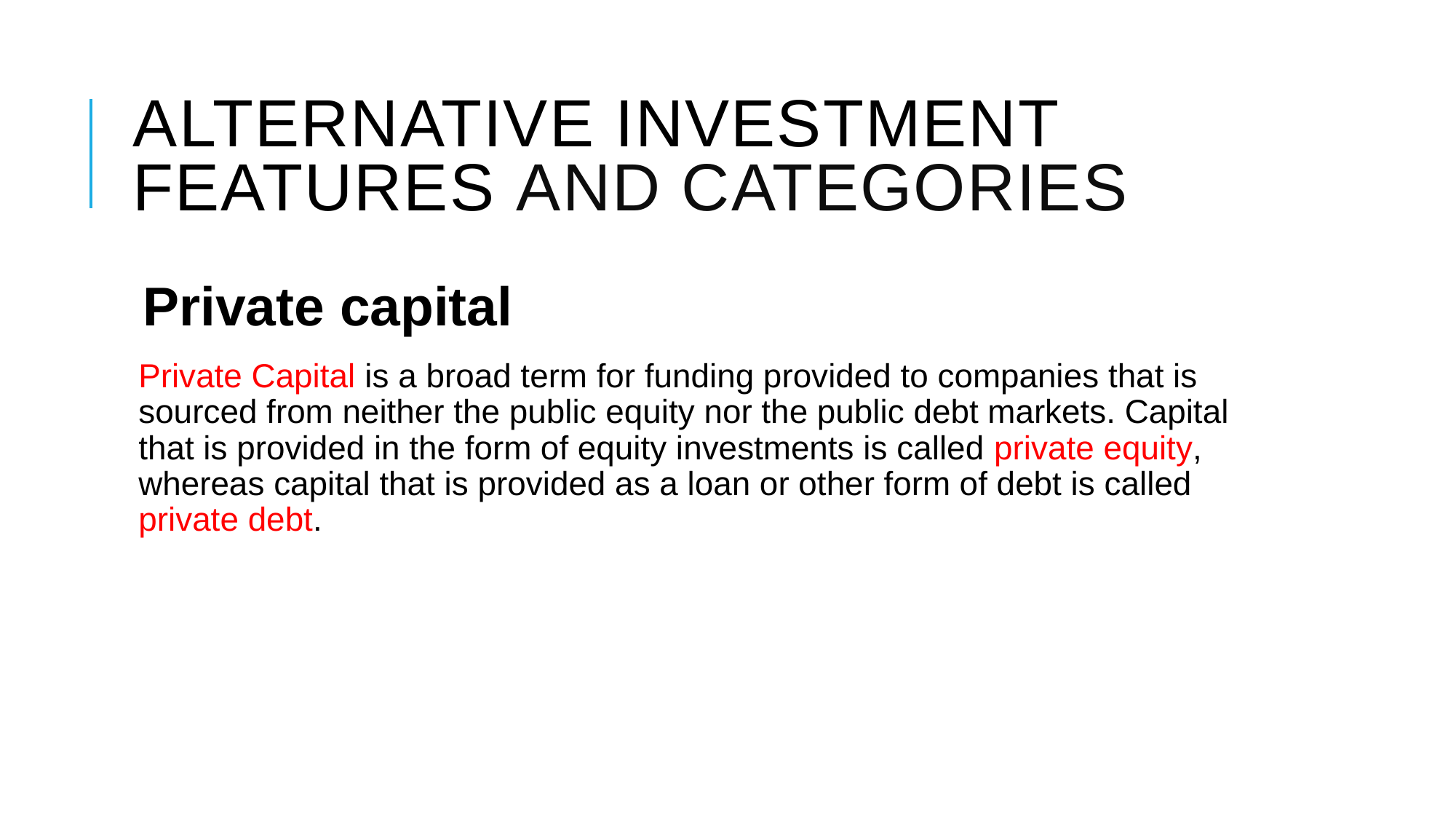

# Alternative Investment Features and Categories
Private capital
Private Capital is a broad term for funding provided to companies that is sourced from neither the public equity nor the public debt markets. Capital that is provided in the form of equity investments is called private equity, whereas capital that is provided as a loan or other form of debt is called private debt.